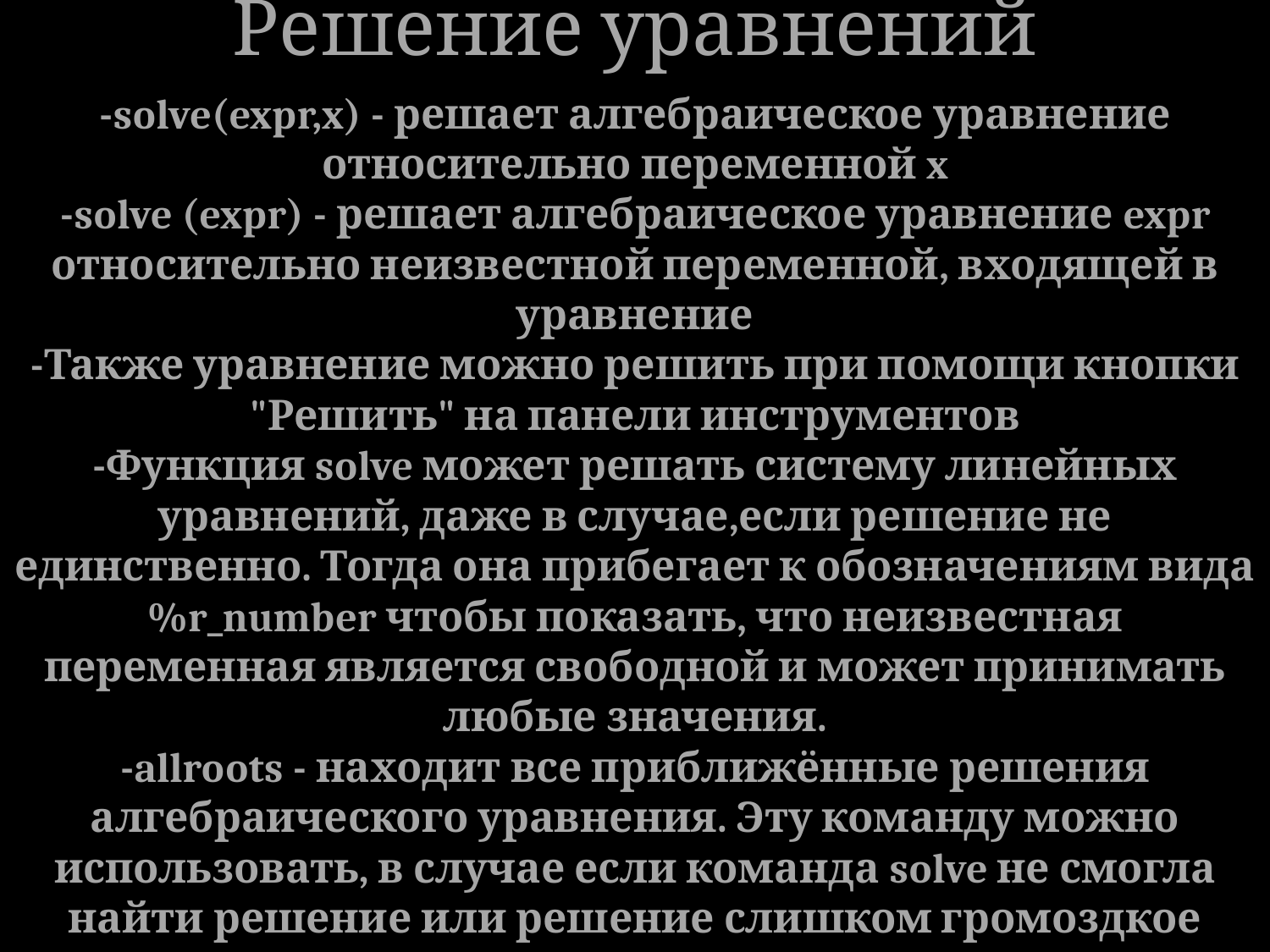

Решение уравнений
#
-solve(expr,x) - решает алгебраическое уравнение относительно переменной x
-solve (expr) - решает алгебраическое уравнение expr относительно неизвестной переменной, входящей в уравнение
-Также уравнение можно решить при помощи кнопки "Решить" на панели инструментов
-Функция solve может решать систему линейных уравнений, даже в случае,если решение не единственно. Тогда она прибегает к обозначениям вида %r_number чтобы показать, что неизвестная переменная является свободной и может принимать любые значения.
-allroots - находит все приближённые решения алгебраического уравнения. Эту команду можно использовать, в случае если команда solve не смогла найти решение или решение слишком громоздкое